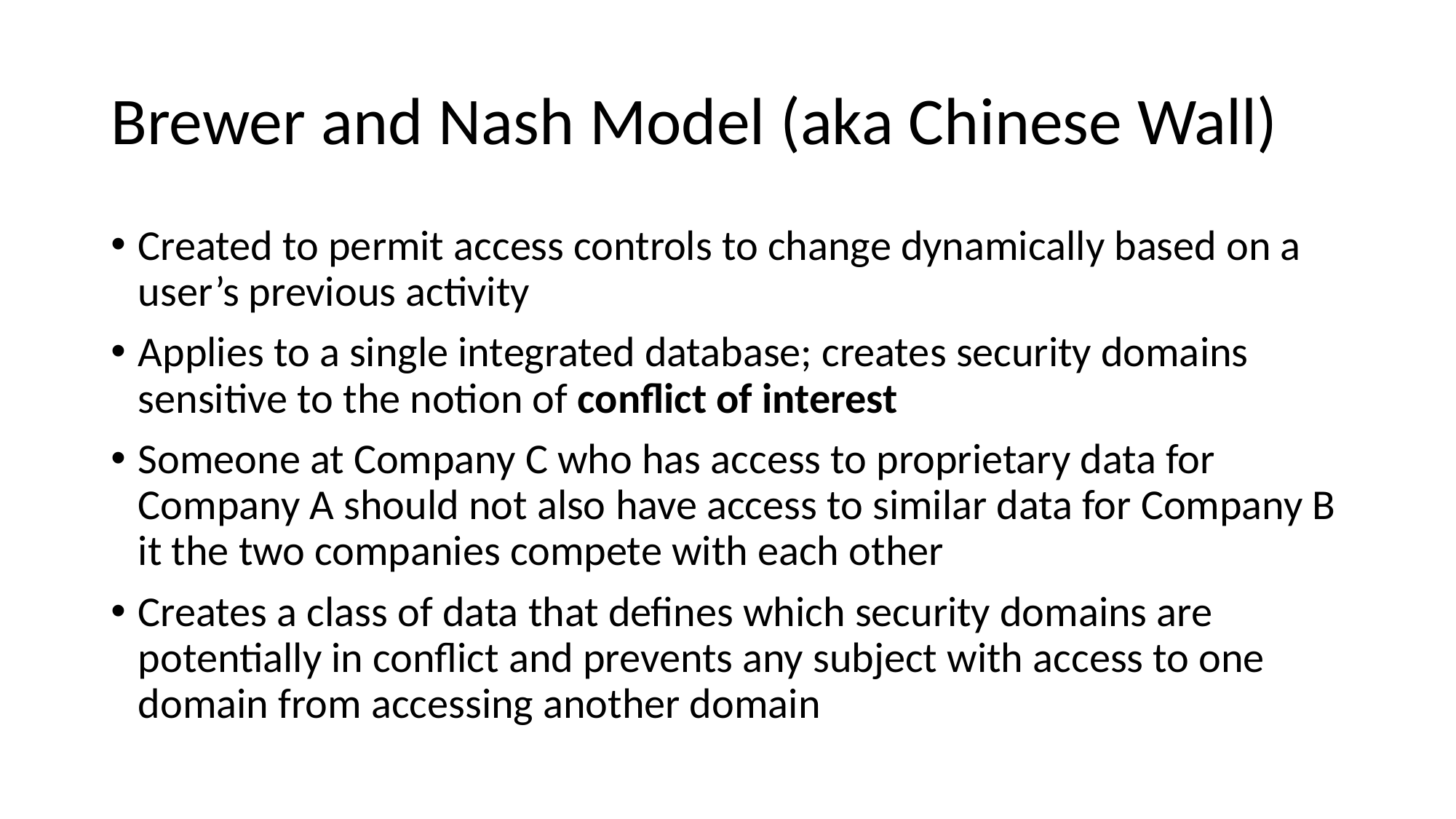

# Brewer and Nash Model (aka Chinese Wall)
Created to permit access controls to change dynamically based on a user’s previous activity
Applies to a single integrated database; creates security domains sensitive to the notion of conflict of interest
Someone at Company C who has access to proprietary data for Company A should not also have access to similar data for Company B it the two companies compete with each other
Creates a class of data that defines which security domains are potentially in conflict and prevents any subject with access to one domain from accessing another domain